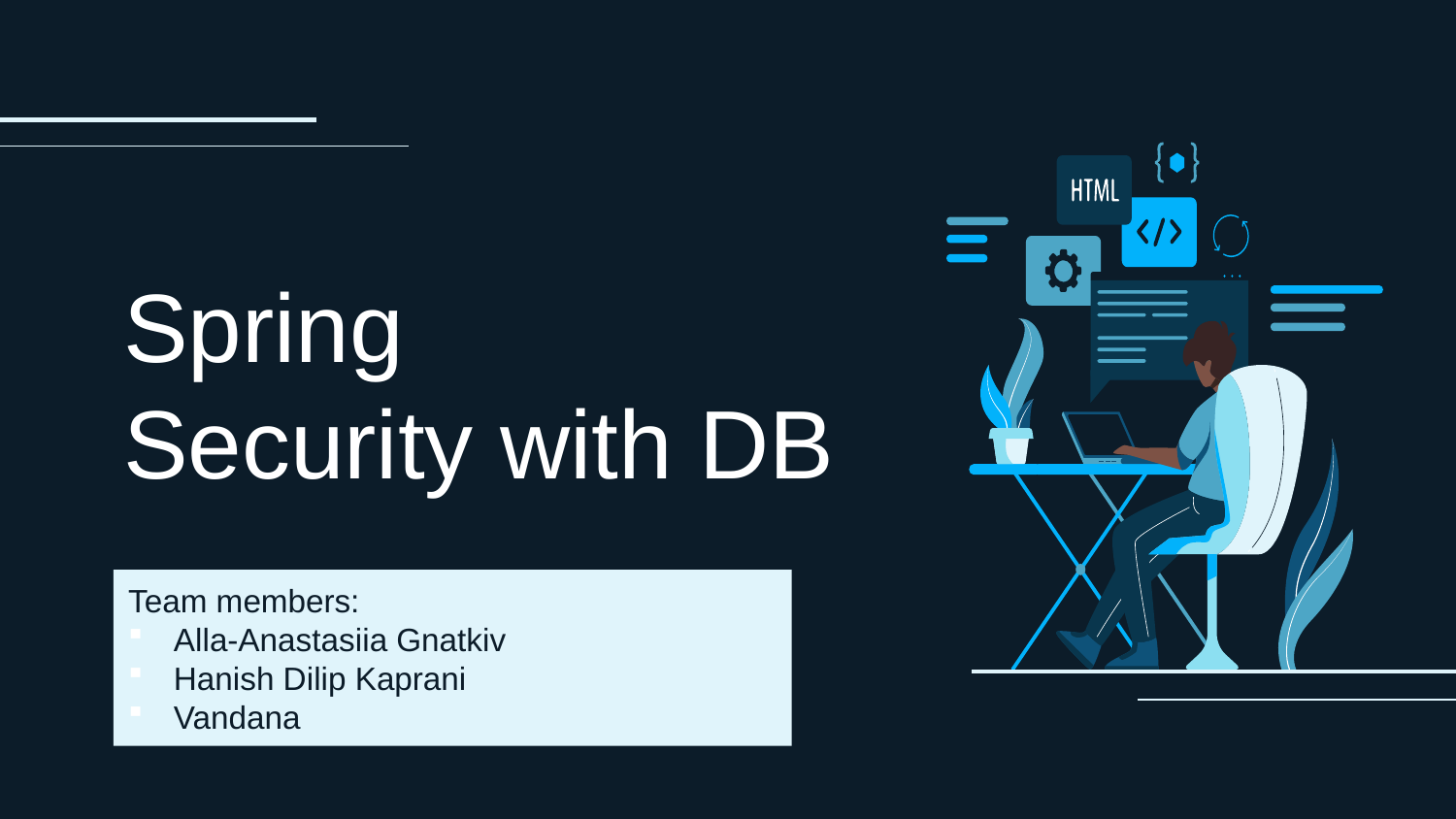

# Spring Security with DB
Team members:
Alla-Anastasiia Gnatkiv
Hanish Dilip Kaprani
Vandana